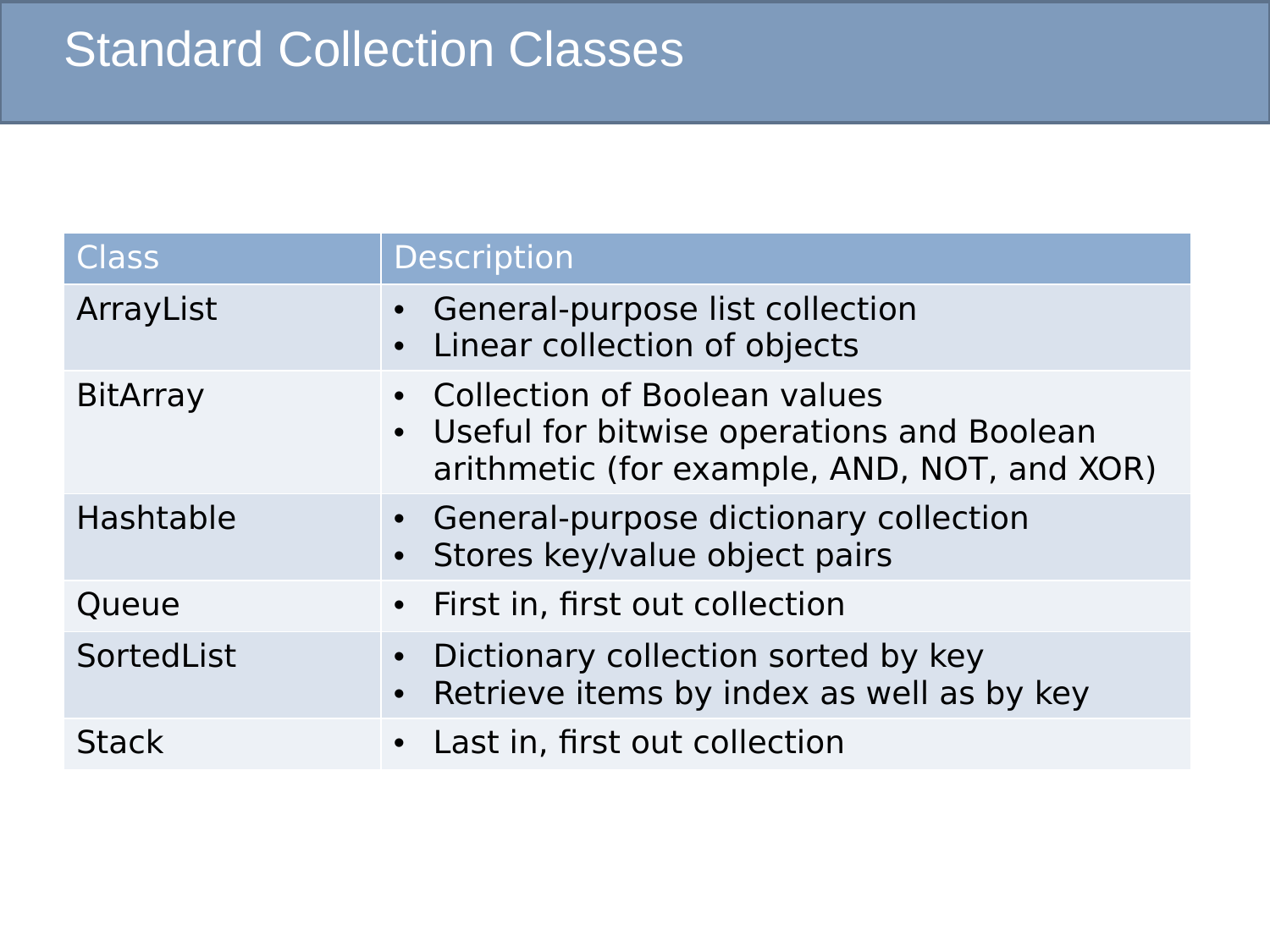

# Standard Collection Classes
| Class | Description |
| --- | --- |
| ArrayList | General-purpose list collection Linear collection of objects |
| BitArray | Collection of Boolean values Useful for bitwise operations and Boolean arithmetic (for example, AND, NOT, and XOR) |
| Hashtable | General-purpose dictionary collection Stores key/value object pairs |
| Queue | First in, first out collection |
| SortedList | Dictionary collection sorted by key Retrieve items by index as well as by key |
| Stack | Last in, first out collection |